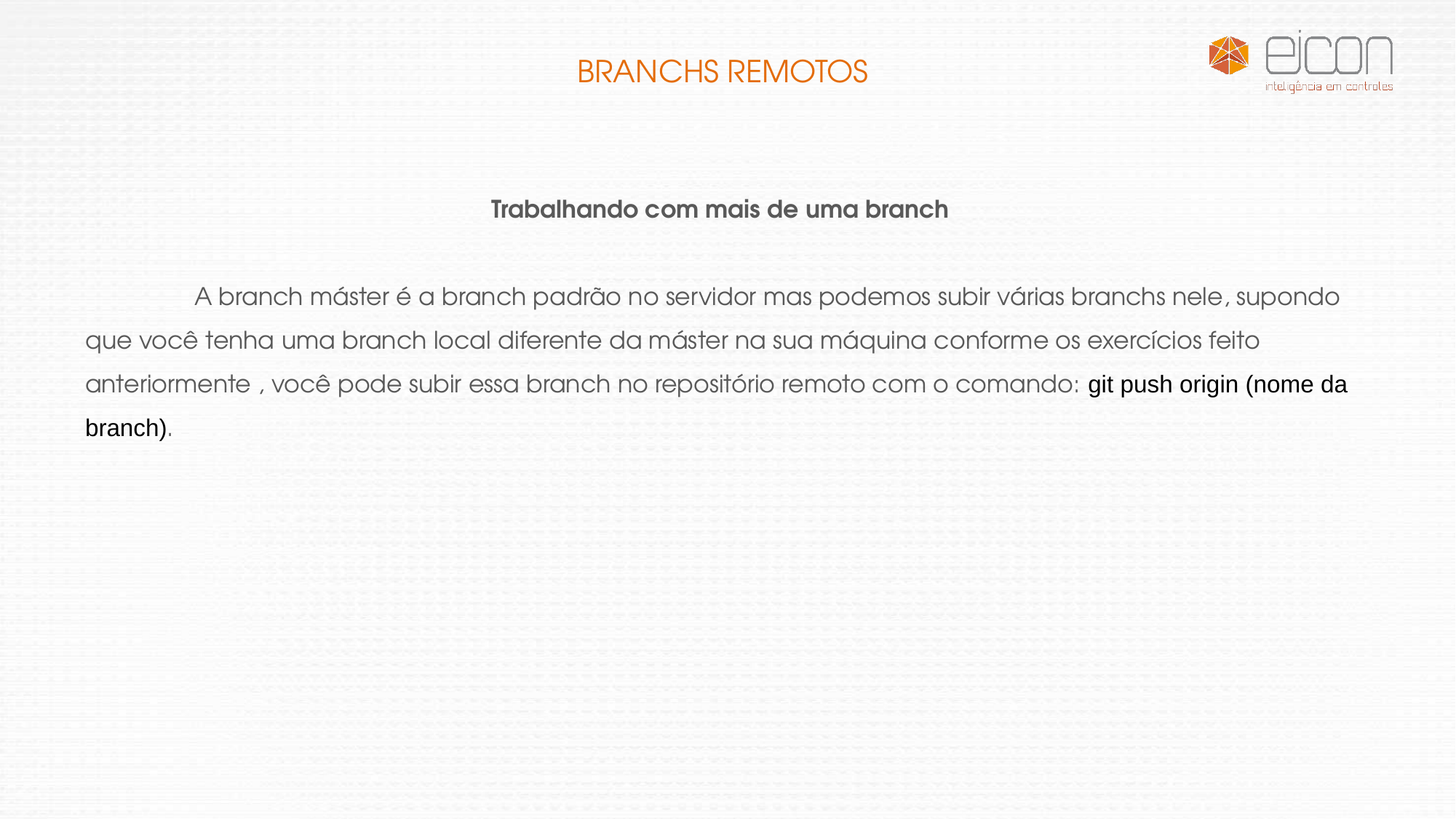

BRANCHS REMOTOS
Trabalhando com mais de uma branch

	A branch máster é a branch padrão no servidor mas podemos subir várias branchs nele, supondo que você tenha uma branch local diferente da máster na sua máquina conforme os exercícios feito anteriormente , você pode subir essa branch no repositório remoto com o comando: git push origin (nome da branch).